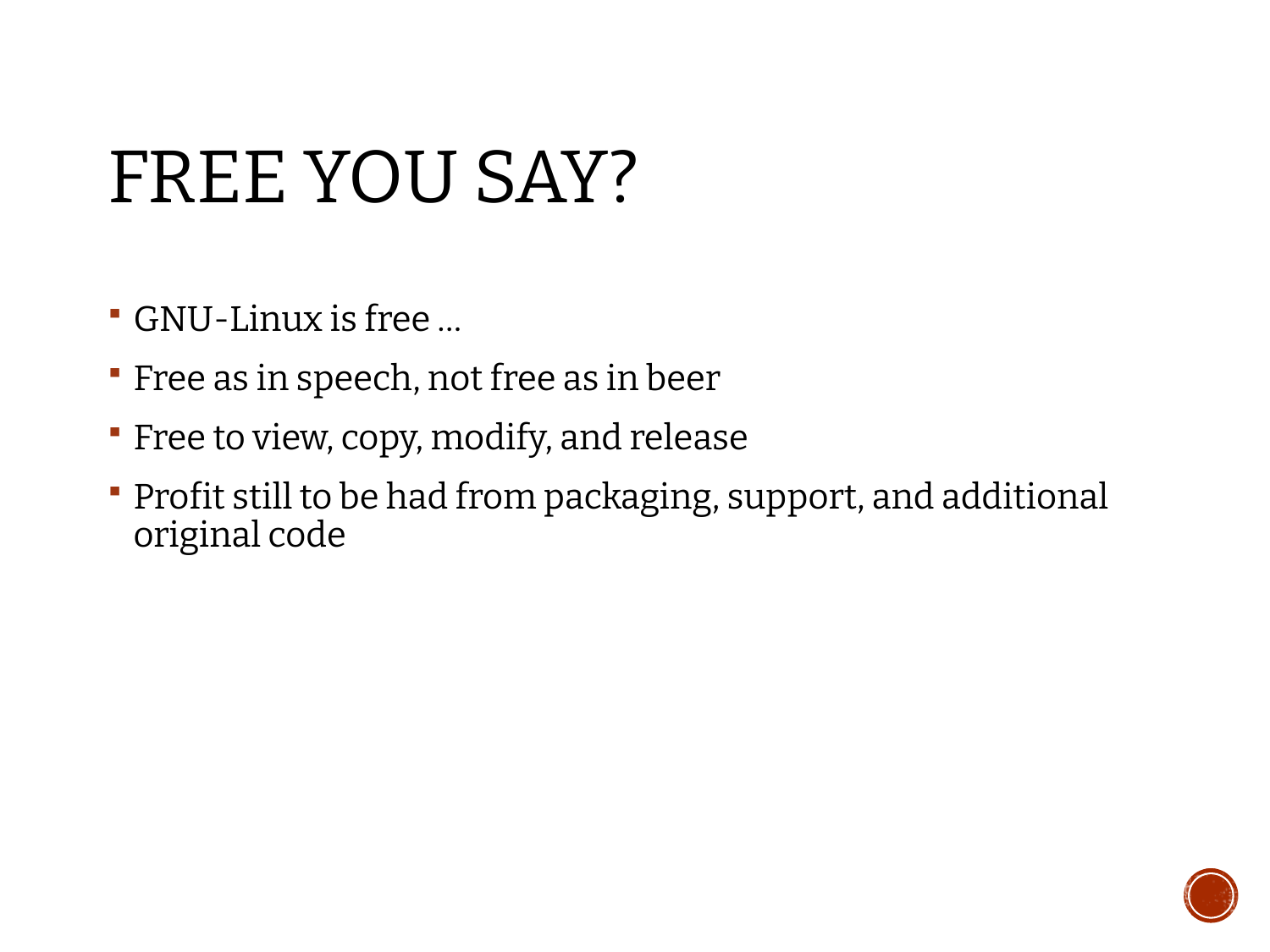

# Free you say?
GNU-Linux is free …
Free as in speech, not free as in beer
Free to view, copy, modify, and release
Profit still to be had from packaging, support, and additional original code